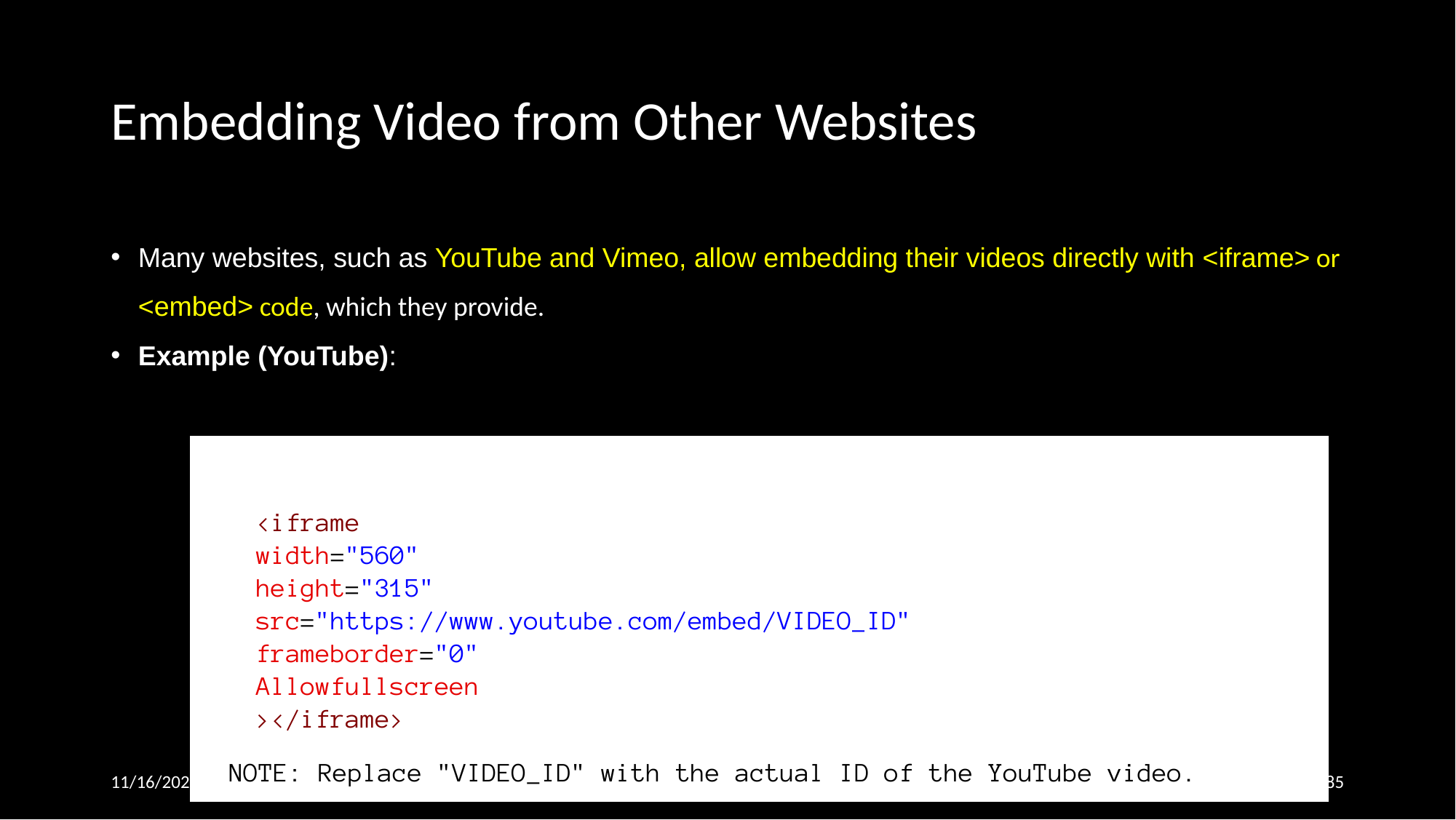

# Embedding Video from Other Websites
Many websites, such as YouTube and Vimeo, allow embedding their videos directly with <iframe> or <embed> code, which they provide.
Example (YouTube):

<iframe
width="560"
height="315"
src="https://www.youtube.com/embed/VIDEO_ID"
frameborder="0"
Allowfullscreen
></iframe>
NOTE: Replace "VIDEO_ID" with the actual ID of the YouTube video.
11/16/2024
85